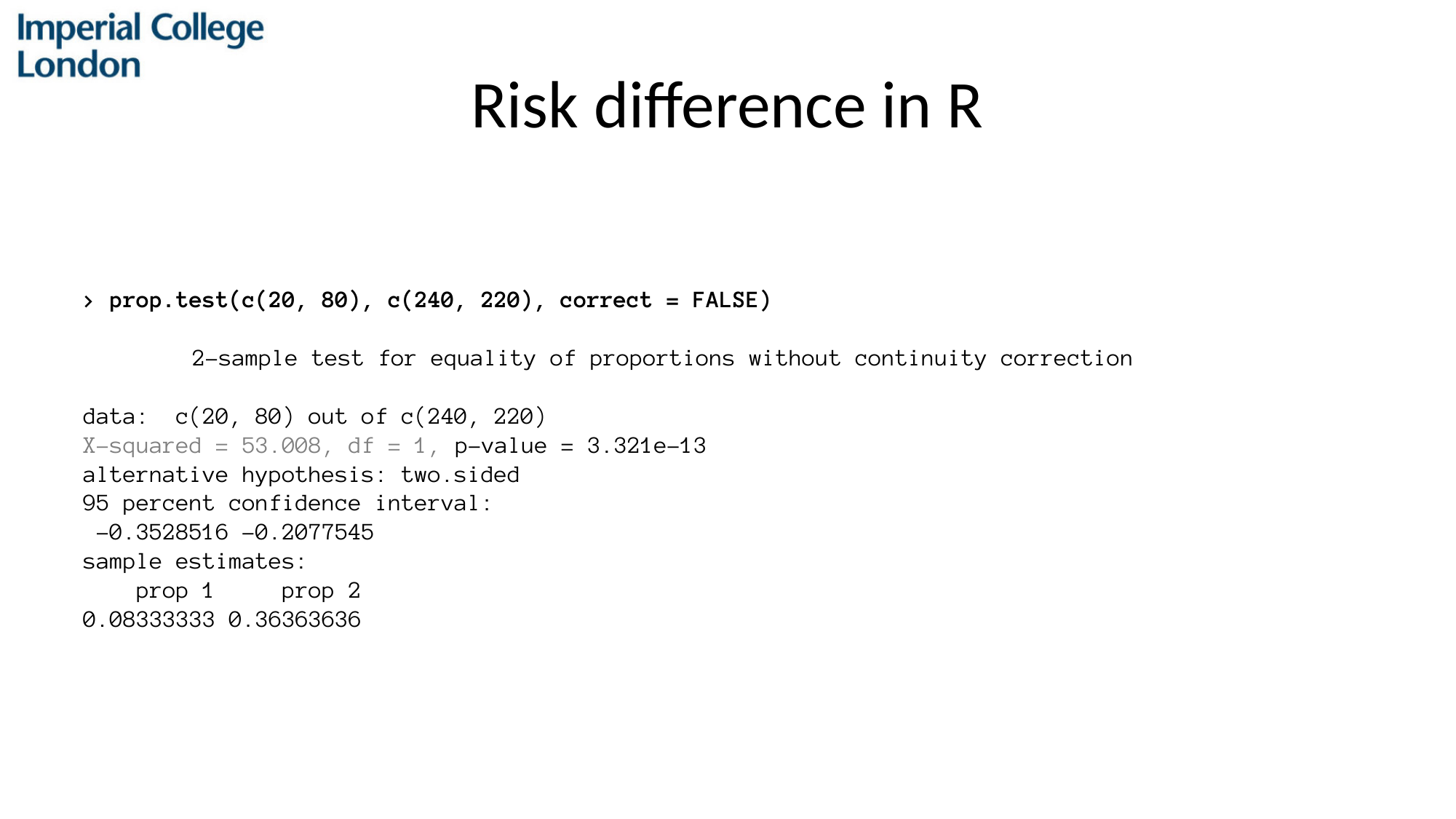

# Risk difference in R

> prop.test(c(20, 80), c(240, 220), correct = FALSE)

	2-sample test for equality of proportions without continuity correction

data:  c(20, 80) out of c(240, 220)
X-squared = 53.008, df = 1, p-value = 3.321e-13
alternative hypothesis: two.sided
95 percent confidence interval:
 -0.3528516 -0.2077545
sample estimates:
    prop 1     prop 2
0.08333333 0.36363636